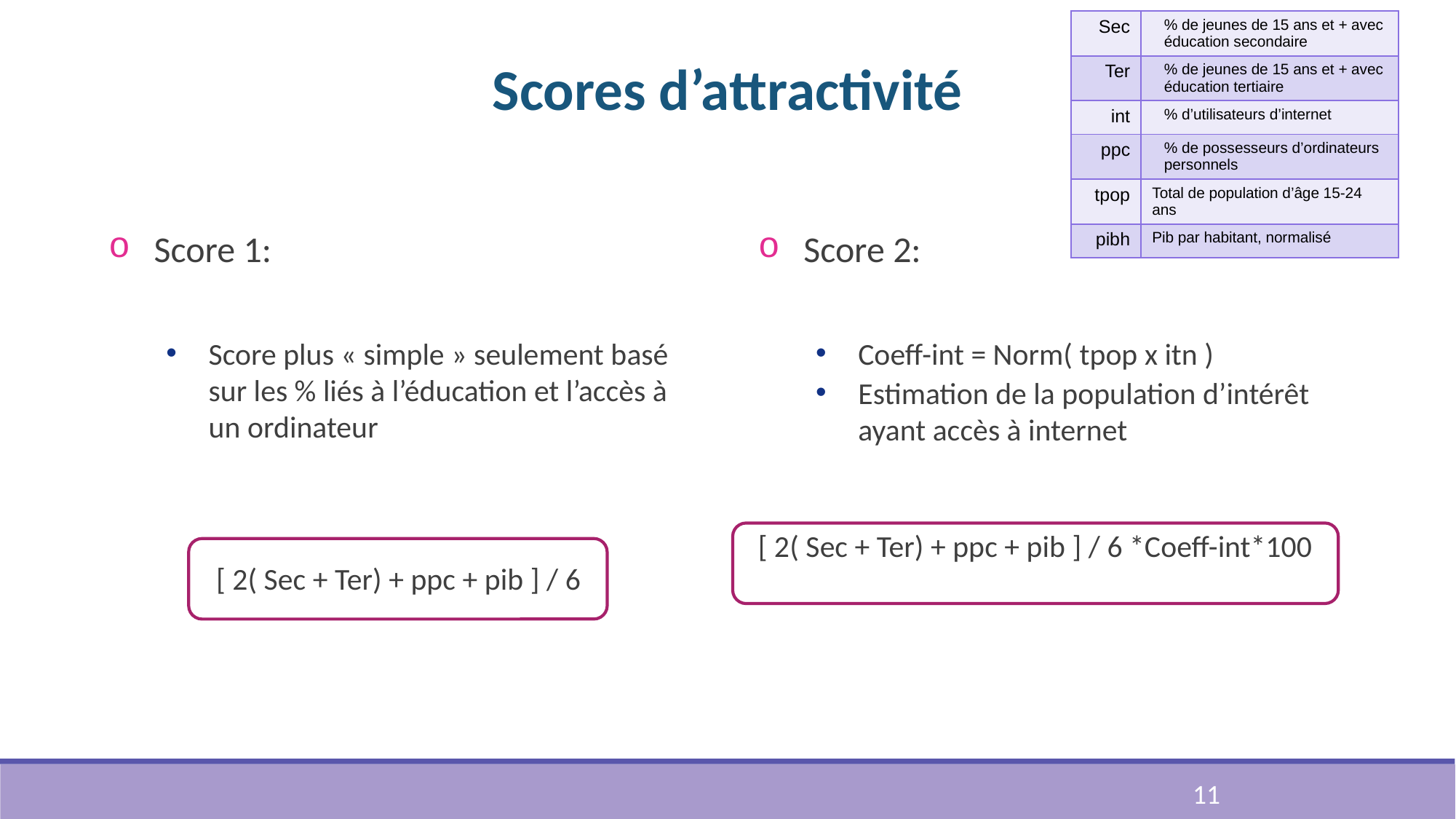

| Sec | % de jeunes de 15 ans et + avec éducation secondaire |
| --- | --- |
| Ter | % de jeunes de 15 ans et + avec éducation tertiaire |
| int | % d’utilisateurs d’internet |
| ppc | % de possesseurs d’ordinateurs personnels |
| tpop | Total de population d’âge 15-24 ans |
| pibh | Pib par habitant, normalisé |
# Scores d’attractivité
Score 1:

Score plus « simple » seulement basé sur les % liés à l’éducation et l’accès à un ordinateur

[ 2( Sec + Ter) + ppc + pib ] / 6
Score 2:

Coeff-int = Norm( tpop x itn )
Estimation de la population d’intérêt ayant accès à internet

[ 2( Sec + Ter) + ppc + pib ] / 6 *Coeff-int*100

11